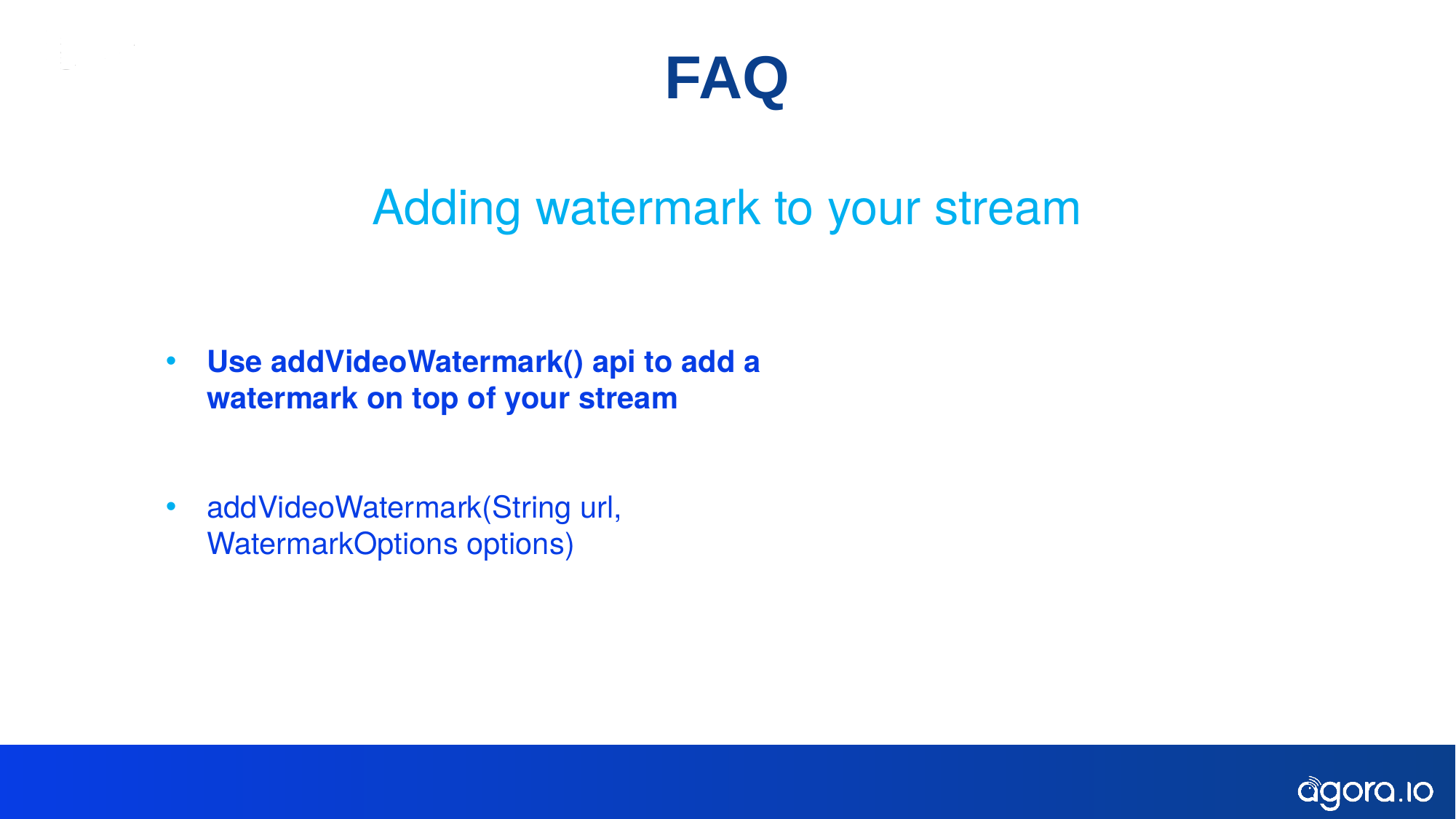

FAQ
Adding watermark to your stream
Use addVideoWatermark() api to add a watermark on top of your stream

addVideoWatermark(String url, WatermarkOptions options)